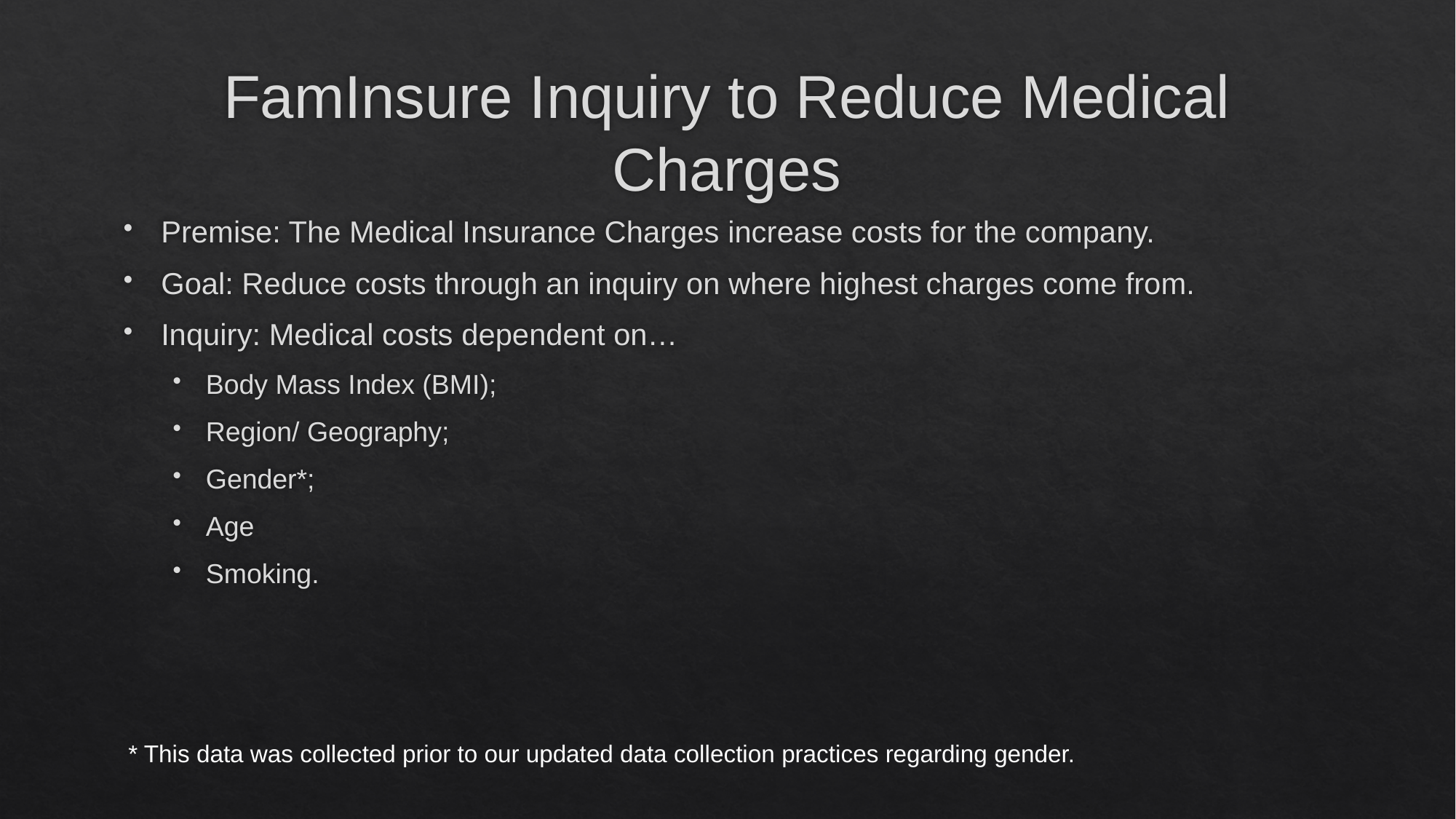

# FamInsure Inquiry to Reduce Medical Charges
Premise: The Medical Insurance Charges increase costs for the company.
Goal: Reduce costs through an inquiry on where highest charges come from.
Inquiry: Medical costs dependent on…
Body Mass Index (BMI);
Region/ Geography;
Gender*;
Age
Smoking.

* This data was collected prior to our updated data collection practices regarding gender.